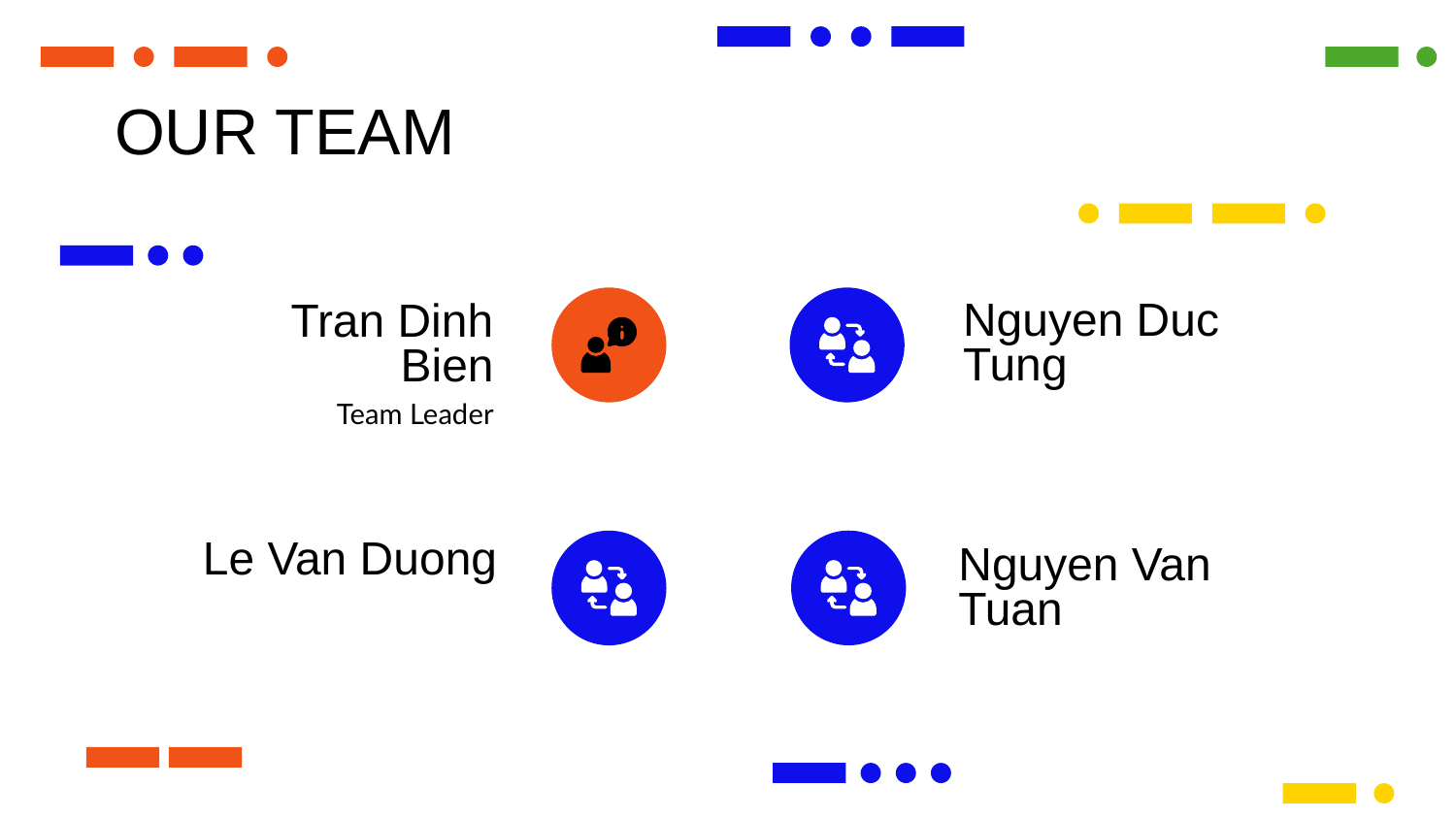

OUR TEAM
# Nguyen Duc Tung
Tran Dinh Bien

Team Leader
Le Van Duong

Nguyen Van Tuan